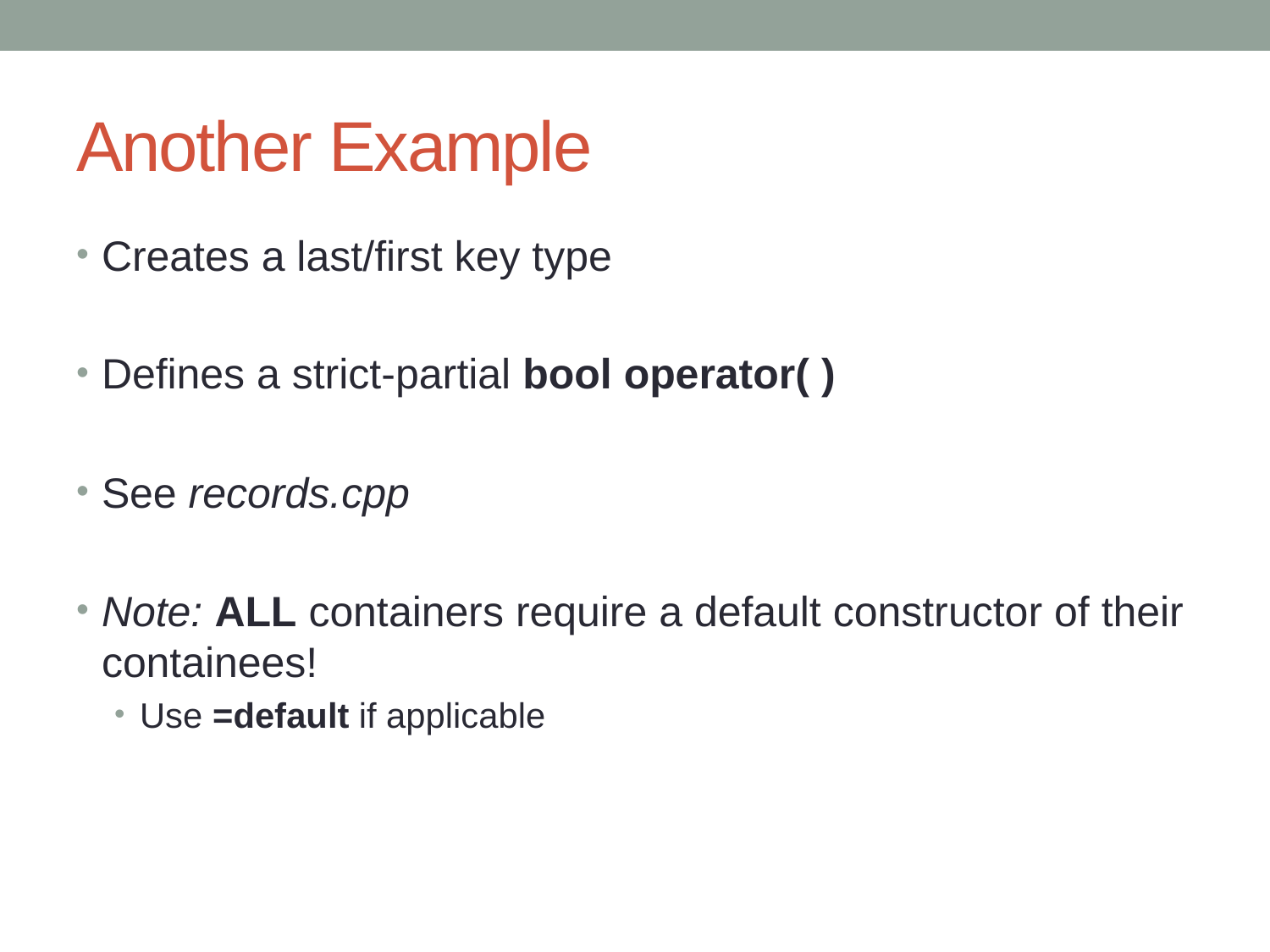

# Another Example
Creates a last/first key type

Defines a strict-partial bool operator( )

See records.cpp

Note: ALL containers require a default constructor of their containees!
Use =default if applicable